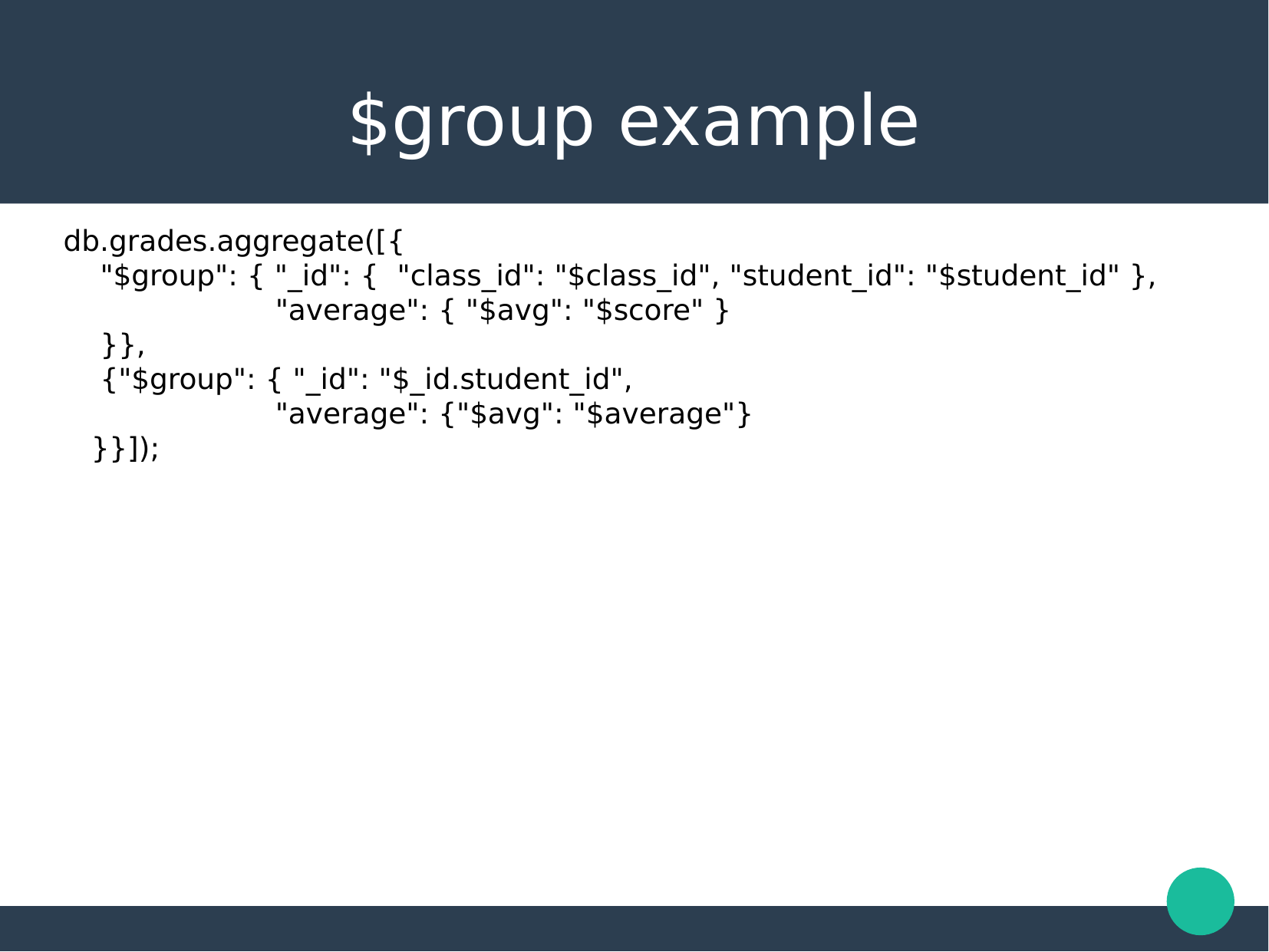

$group example
db.grades.aggregate([{
    "$group": { "_id": {  "class_id": "$class_id", "student_id": "$student_id" },
                       "average": { "$avg": "$score" }
    }},
    {"$group": { "_id": "$_id.student_id",
                       "average": {"$avg": "$average"}
   }}]);